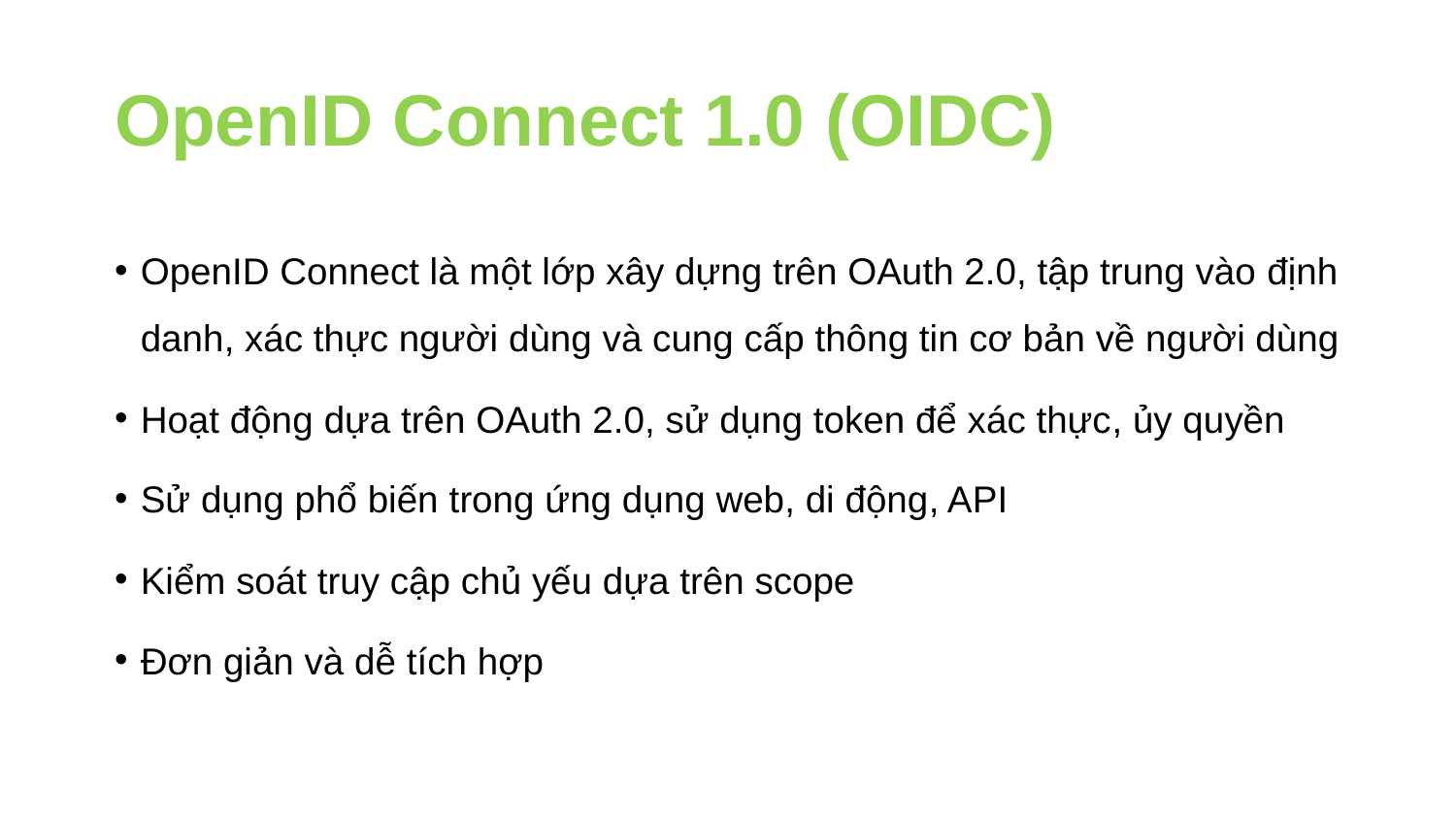

# OpenID Connect 1.0 (OIDC)
OpenID Connect là một lớp xây dựng trên OAuth 2.0, tập trung vào định danh, xác thực người dùng và cung cấp thông tin cơ bản về người dùng
Hoạt động dựa trên OAuth 2.0, sử dụng token để xác thực, ủy quyền
Sử dụng phổ biến trong ứng dụng web, di động, API
Kiểm soát truy cập chủ yếu dựa trên scope
Đơn giản và dễ tích hợp